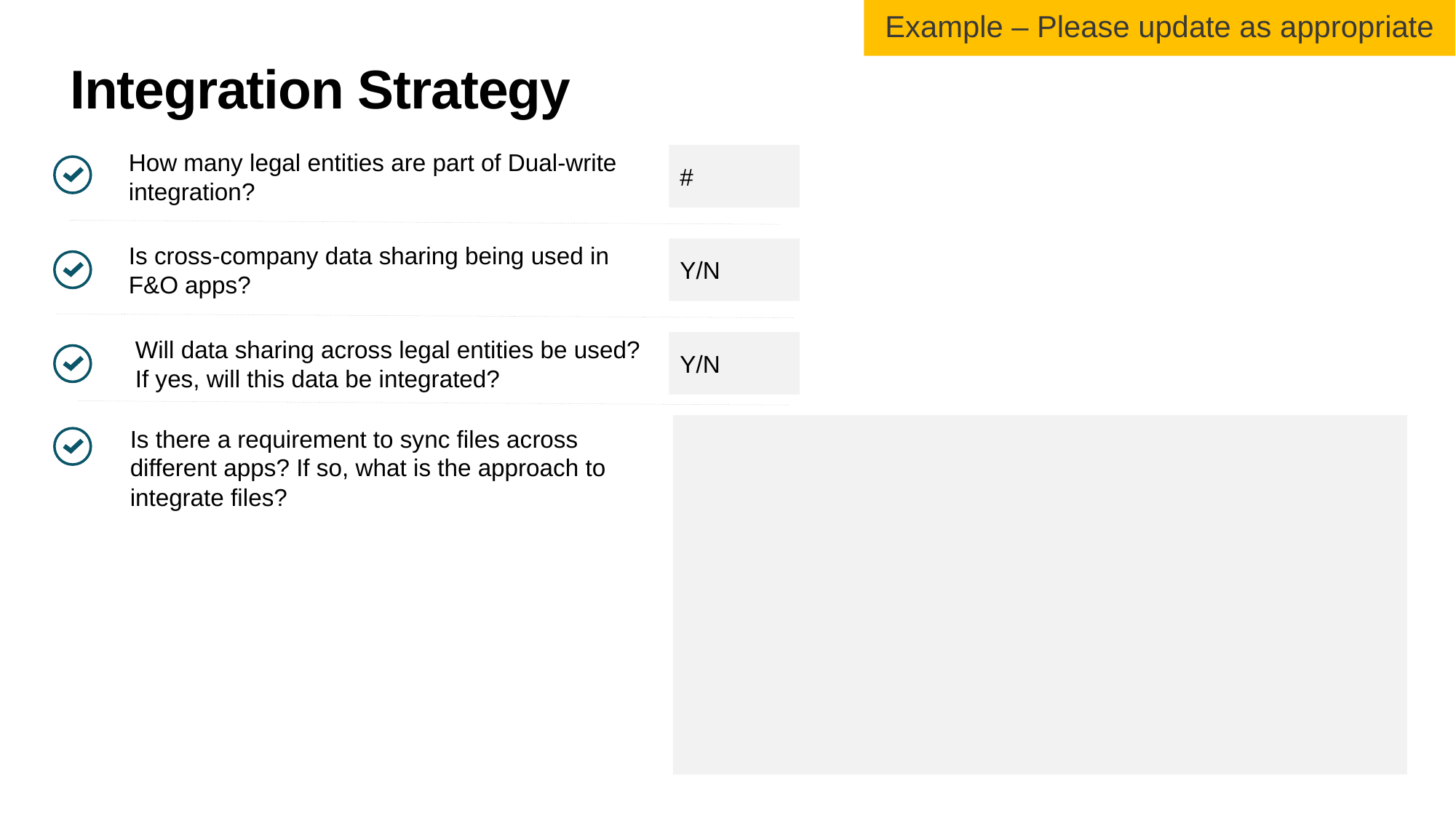

Example – Please update as appropriate
# Integration Strategy
How many legal entities are part of Dual-write integration?
#

Is cross-company data sharing being used in F&O apps?
Y/N

Will data sharing across legal entities be used? If yes, will this data be integrated?
Y/N

Is there a requirement to sync files across different apps? If so, what is the approach to integrate files?